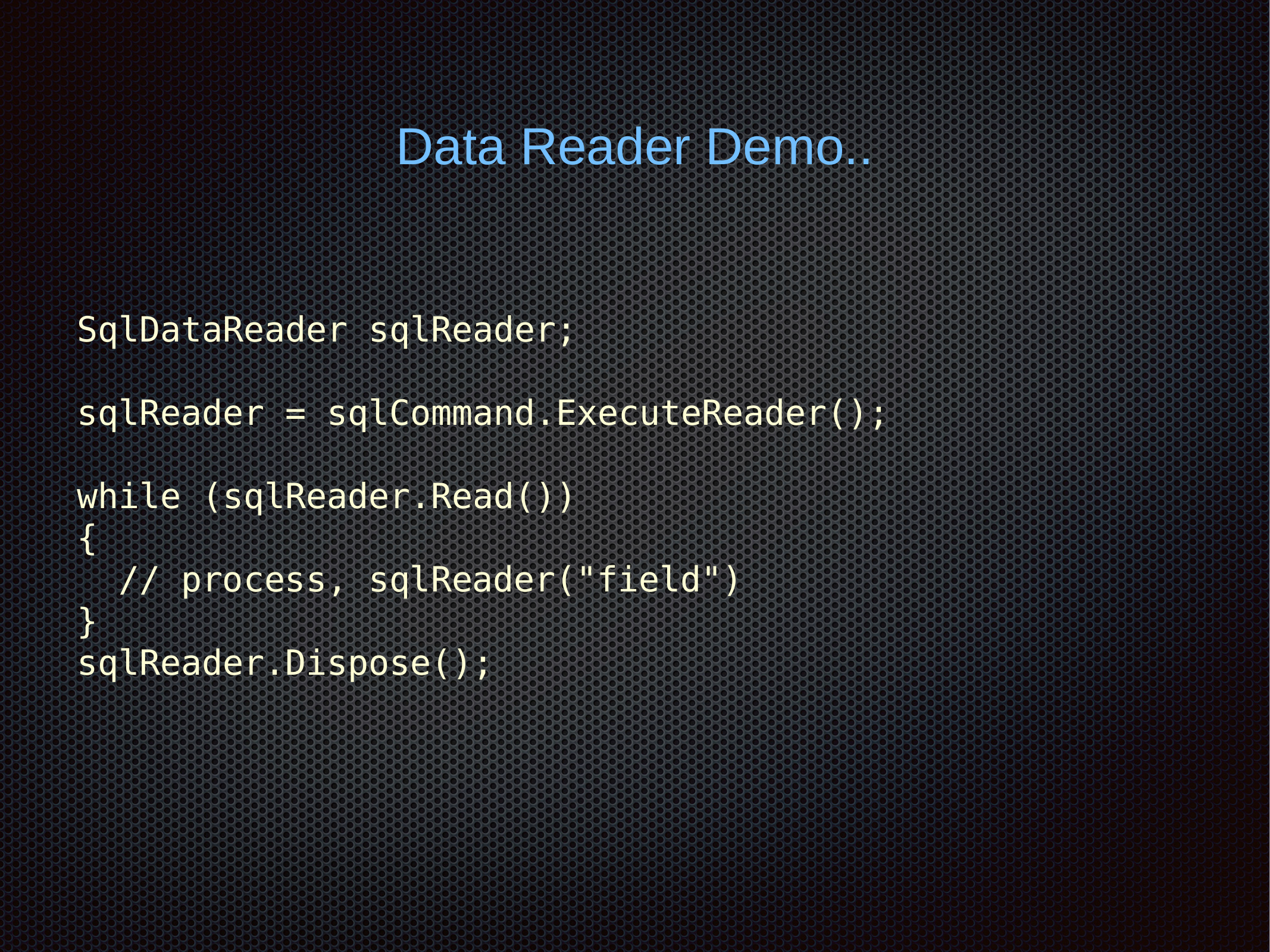

# Data Reader Demo..
SqlDataReader sqlReader;

sqlReader = sqlCommand.ExecuteReader();

while (sqlReader.Read())
{
  // process, sqlReader("field")
}
sqlReader.Dispose();